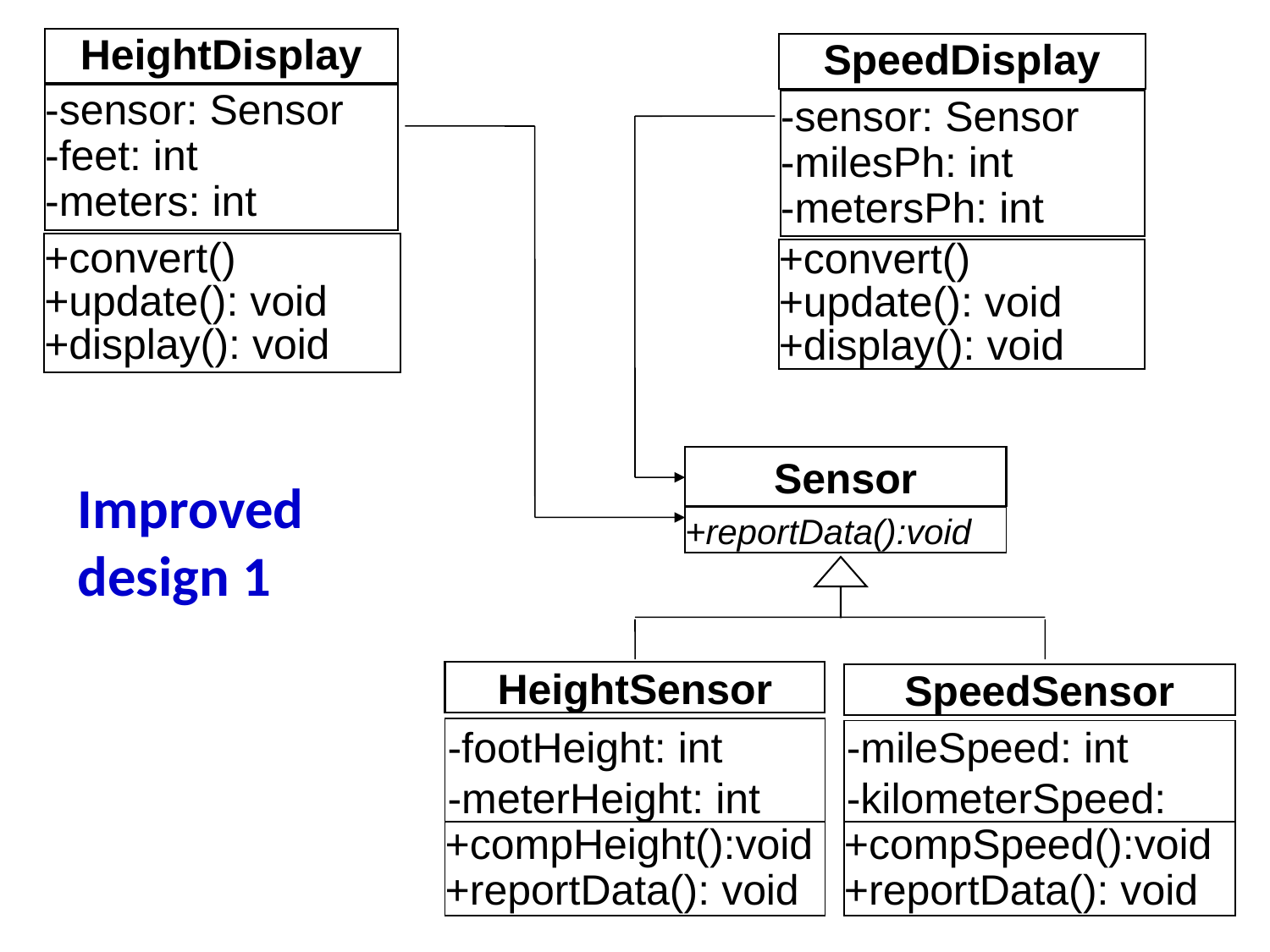

HeightDisplay
SpeedDisplay
-sensor: Sensor
-feet: int
-meters: int
-sensor: Sensor
-milesPh: int
-metersPh: int

+convert()
+update(): void
+display(): void
+convert()
+update(): void
+display(): void
Sensor
Improved design 1

+reportData():void

SpeedSensor
HeightSensor
-footHeight: int
-meterHeight: int
-mileSpeed: int
-kilometerSpeed: int
+compHeight():void
+reportData(): void
+compSpeed():void
+reportData(): void